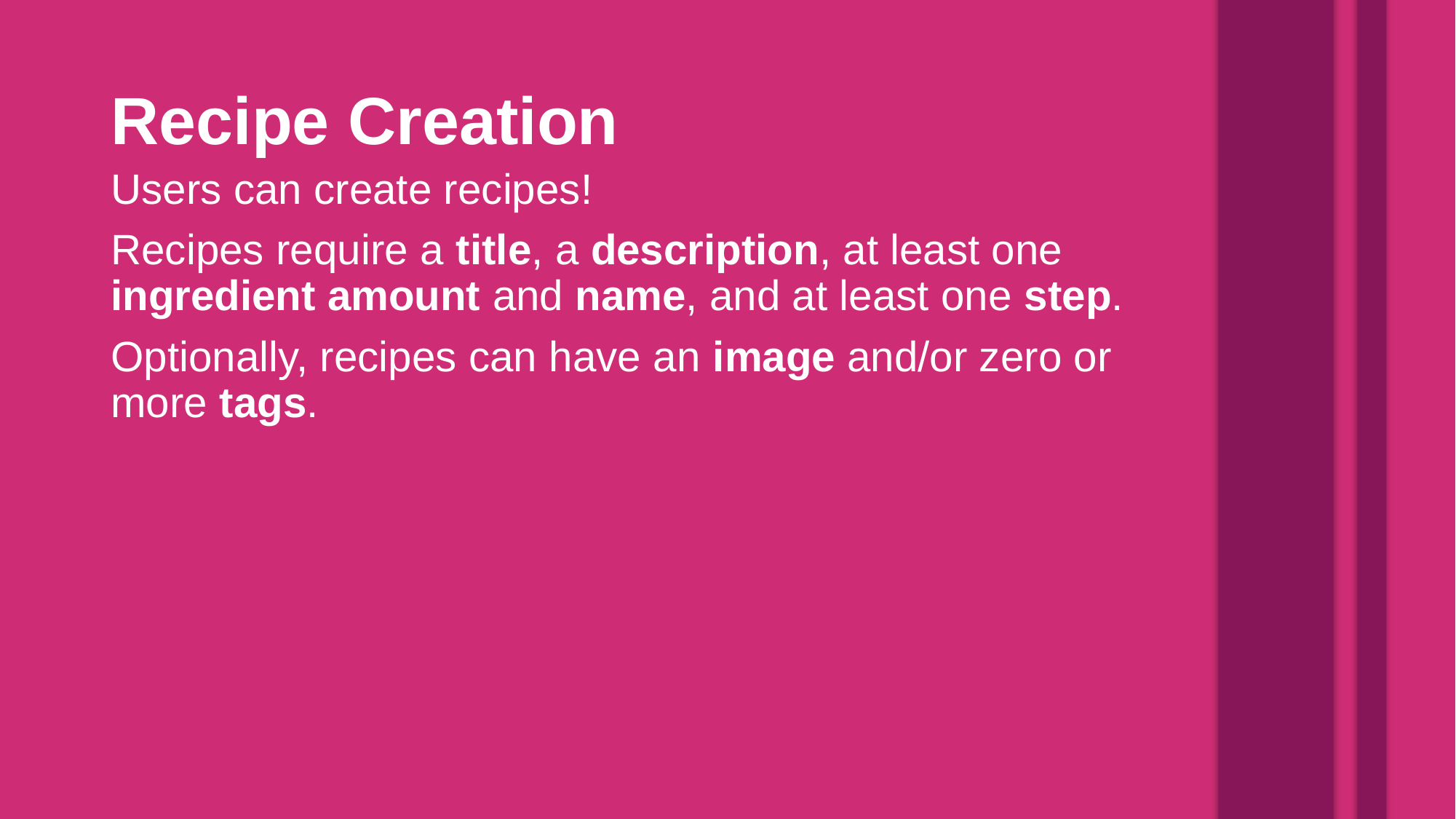

Recipe Creation
Users can create recipes!
Recipes require a title, a description, at least one ingredient amount and name, and at least one step.
Optionally, recipes can have an image and/or zero or more tags.